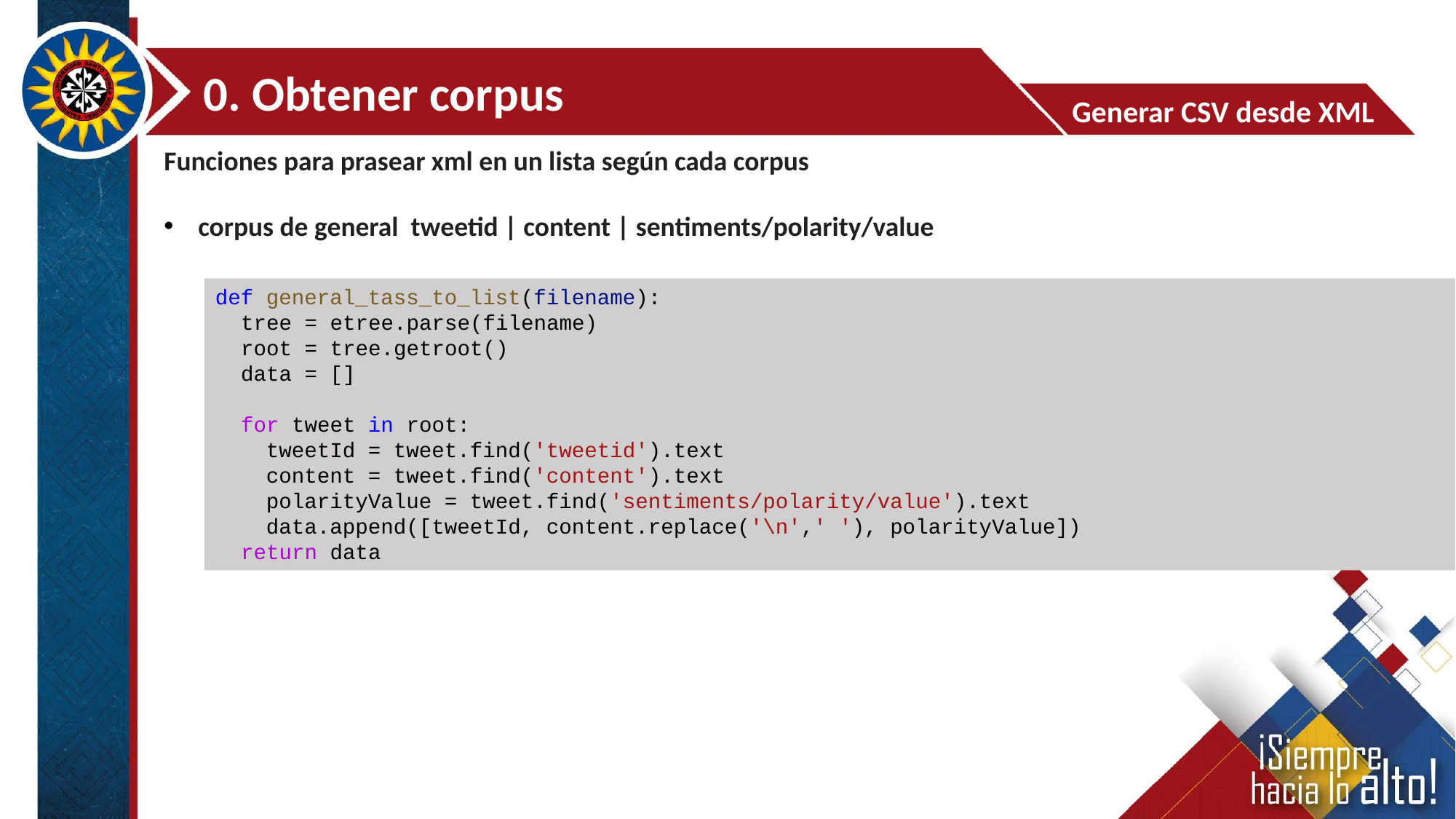

0. Obtener corpus

Generar CSV desde XML
Funciones para prasear xml en un lista según cada corpus

corpus de general  tweetid | content | sentiments/polarity/value
def general_tass_to_list(filename):
  tree = etree.parse(filename)
  root = tree.getroot()
  data = []
  for tweet in root:
    tweetId = tweet.find('tweetid').text
    content = tweet.find('content').text
    polarityValue = tweet.find('sentiments/polarity/value').text
    data.append([tweetId, content.replace('\n',' '), polarityValue])
  return data